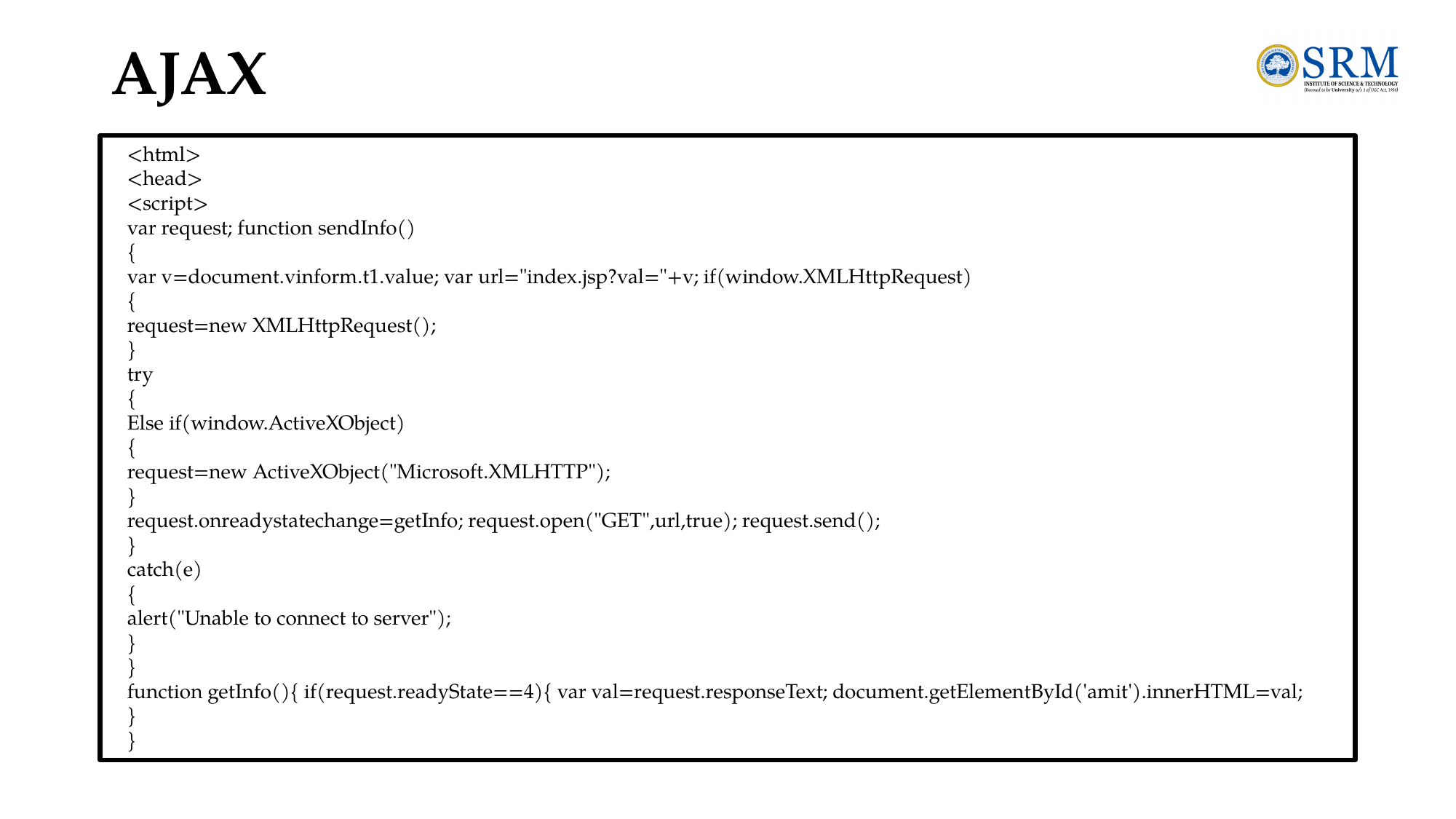

# AJAX
<html>
<head>
<script>
var request; function sendInfo()
{
var v=document.vinform.t1.value; var url="index.jsp?val="+v; if(window.XMLHttpRequest)
{
request=new XMLHttpRequest();
}
try
{
Else if(window.ActiveXObject)
{
request=new ActiveXObject("Microsoft.XMLHTTP");
}
request.onreadystatechange=getInfo; request.open("GET",url,true); request.send();
}
catch(e)
{
alert("Unable to connect to server");
}
}
function getInfo(){ if(request.readyState==4){ var val=request.responseText; document.getElementById('amit').innerHTML=val;
}
}